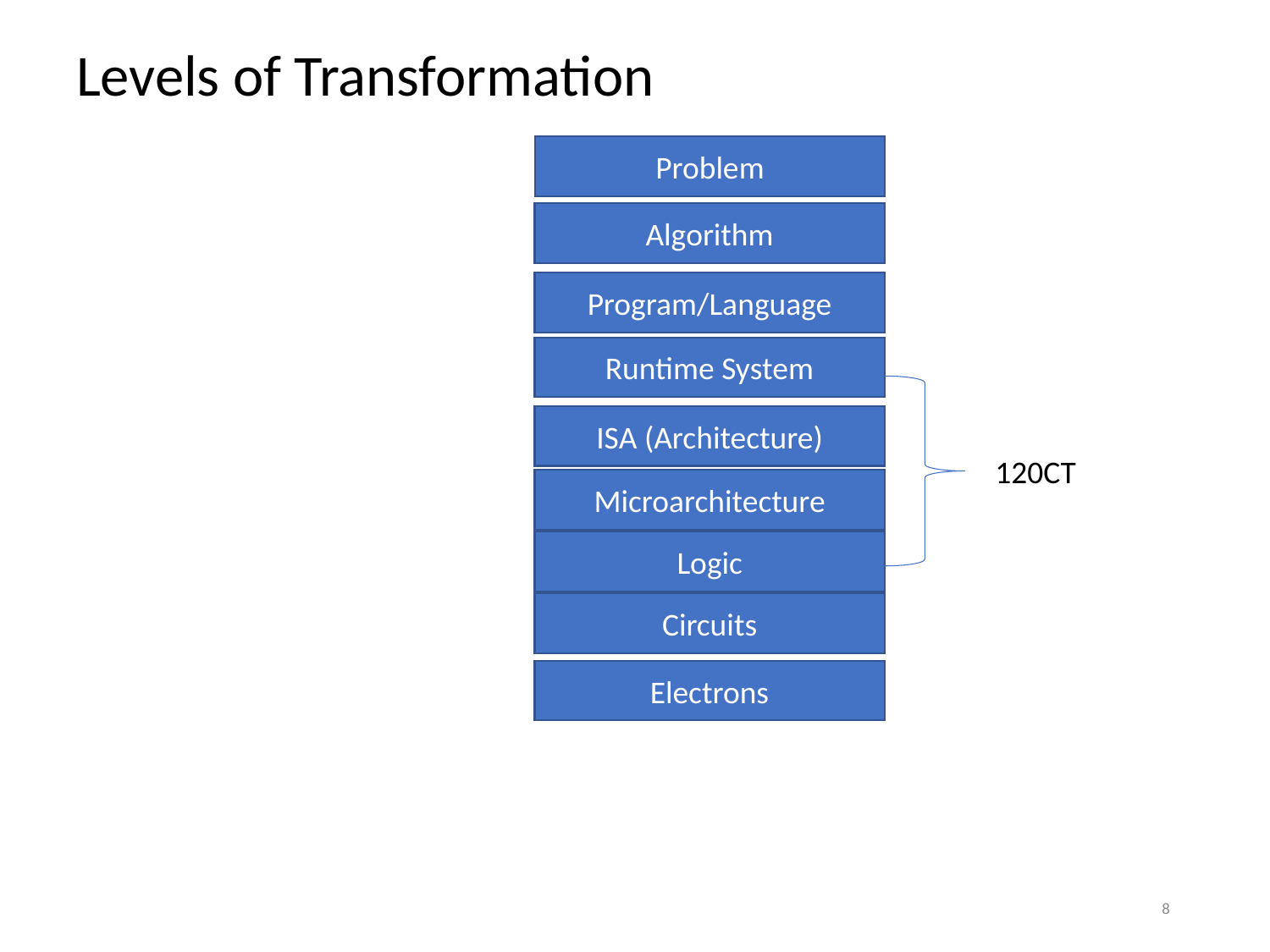

# Levels of Transformation
Problem
Algorithm
Program/Language
Runtime System

ISA (Architecture)
120CT
Microarchitecture
Logic
Circuits
Electrons
8